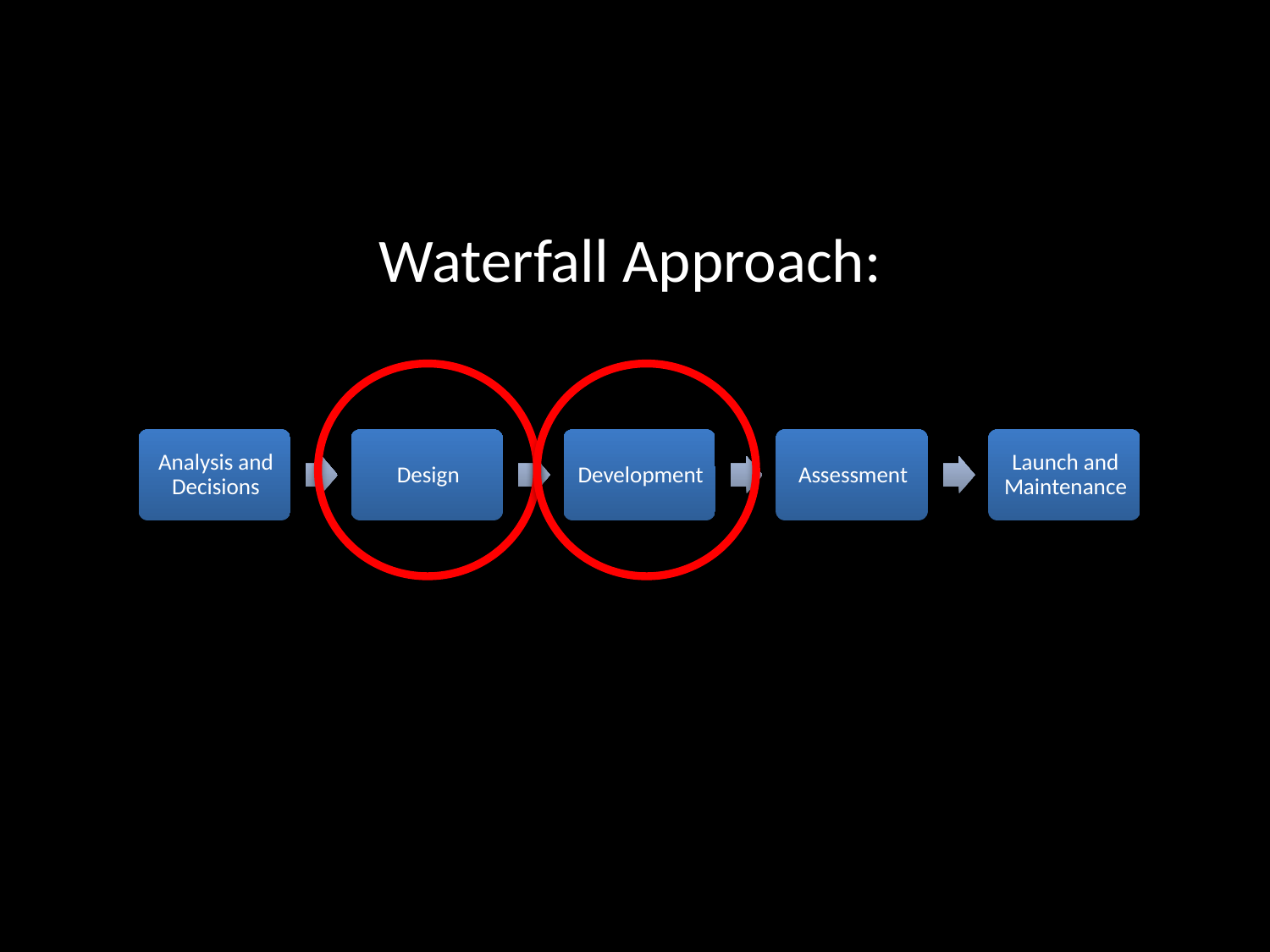

Analysis and Decisions

Design

Development

Assessment

Launch and Maintenance
Waterfall Approach: